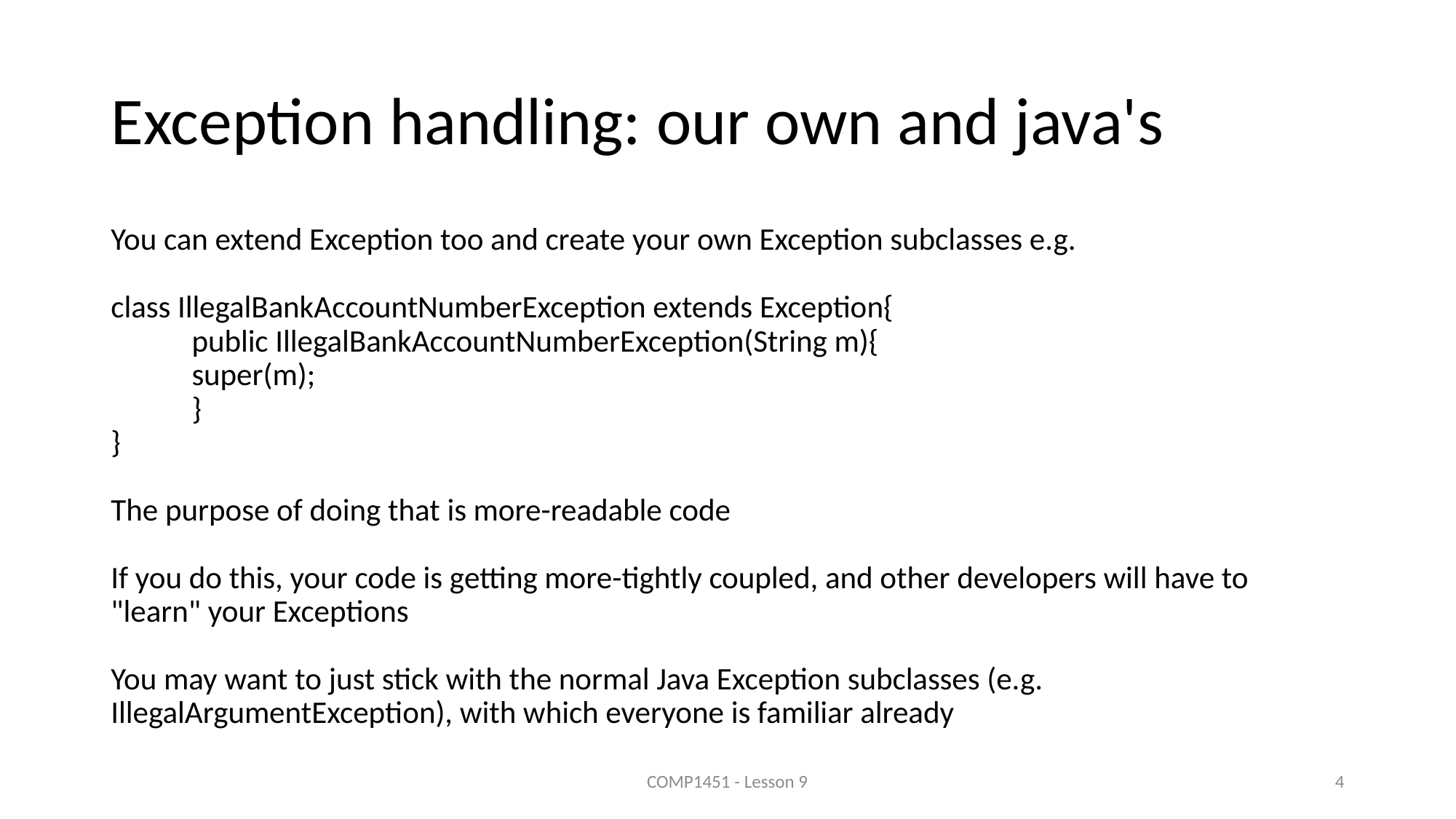

# Exception handling: our own and java's
You can extend Exception too and create your own Exception subclasses e.g.

class IllegalBankAccountNumberException extends Exception{
	public IllegalBankAccountNumberException(String m){
		super(m);
	}
}

The purpose of doing that is more-readable code

If you do this, your code is getting more-tightly coupled, and other developers will have to "learn" your Exceptions

You may want to just stick with the normal Java Exception subclasses (e.g. IllegalArgumentException), with which everyone is familiar already

COMP1451 - Lesson 9
4